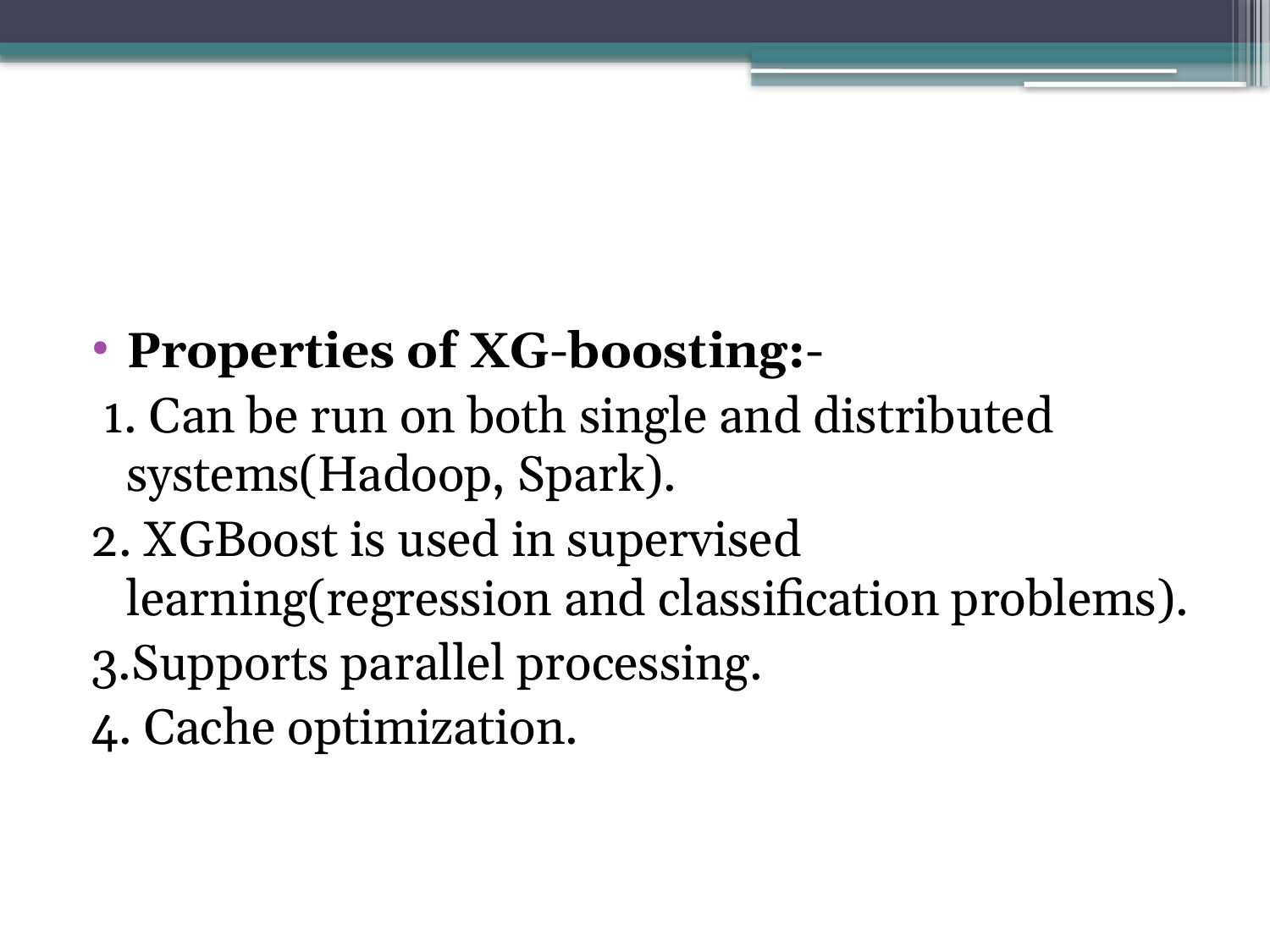

#
Properties of XG-boosting:-
 1. Can be run on both single and distributed systems(Hadoop, Spark).
2. XGBoost is used in supervised learning(regression and classification problems).
3.Supports parallel processing.
4. Cache optimization.